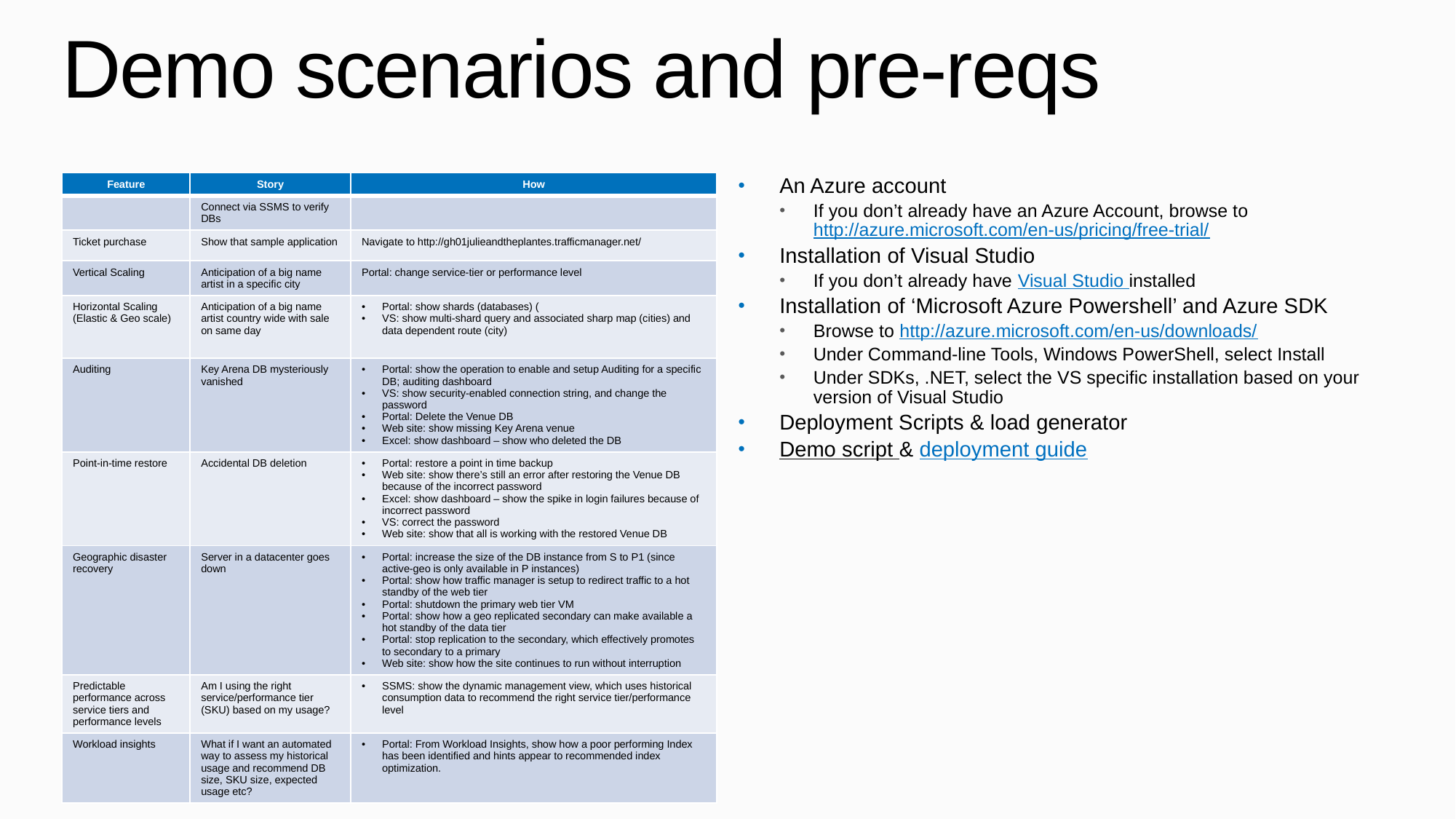

# Demo scenarios and pre-reqs
| Feature | Story | How |
| --- | --- | --- |
|  | Connect via SSMS to verify DBs |  |
| Ticket purchase | Show that sample application | Navigate to http://gh01julieandtheplantes.trafficmanager.net/ |
| Vertical Scaling | Anticipation of a big name artist in a specific city | Portal: change service-tier or performance level |
| Horizontal Scaling (Elastic & Geo scale) | Anticipation of a big name artist country wide with sale on same day | Portal: show shards (databases) ( VS: show multi-shard query and associated sharp map (cities) and data dependent route (city) |
| Auditing | Key Arena DB mysteriously vanished | Portal: show the operation to enable and setup Auditing for a specific DB; auditing dashboard VS: show security-enabled connection string, and change the password Portal: Delete the Venue DB Web site: show missing Key Arena venue Excel: show dashboard – show who deleted the DB |
| Point-in-time restore | Accidental DB deletion | Portal: restore a point in time backup Web site: show there’s still an error after restoring the Venue DB because of the incorrect password Excel: show dashboard – show the spike in login failures because of incorrect password VS: correct the password Web site: show that all is working with the restored Venue DB |
| Geographic disaster recovery | Server in a datacenter goes down | Portal: increase the size of the DB instance from S to P1 (since active-geo is only available in P instances) Portal: show how traffic manager is setup to redirect traffic to a hot standby of the web tier Portal: shutdown the primary web tier VM Portal: show how a geo replicated secondary can make available a hot standby of the data tier Portal: stop replication to the secondary, which effectively promotes to secondary to a primary Web site: show how the site continues to run without interruption |
| Predictable performance across service tiers and performance levels | Am I using the right service/performance tier (SKU) based on my usage? | SSMS: show the dynamic management view, which uses historical consumption data to recommend the right service tier/performance level |
| Workload insights | What if I want an automated way to assess my historical usage and recommend DB size, SKU size, expected usage etc? | Portal: From Workload Insights, show how a poor performing Index has been identified and hints appear to recommended index optimization. |
An Azure account
If you don’t already have an Azure Account, browse to http://azure.microsoft.com/en-us/pricing/free-trial/
Installation of Visual Studio
If you don’t already have Visual Studio installed
Installation of ‘Microsoft Azure Powershell’ and Azure SDK
Browse to http://azure.microsoft.com/en-us/downloads/
Under Command-line Tools, Windows PowerShell, select Install
Under SDKs, .NET, select the VS specific installation based on your version of Visual Studio
Deployment Scripts & load generator
Demo script & deployment guide